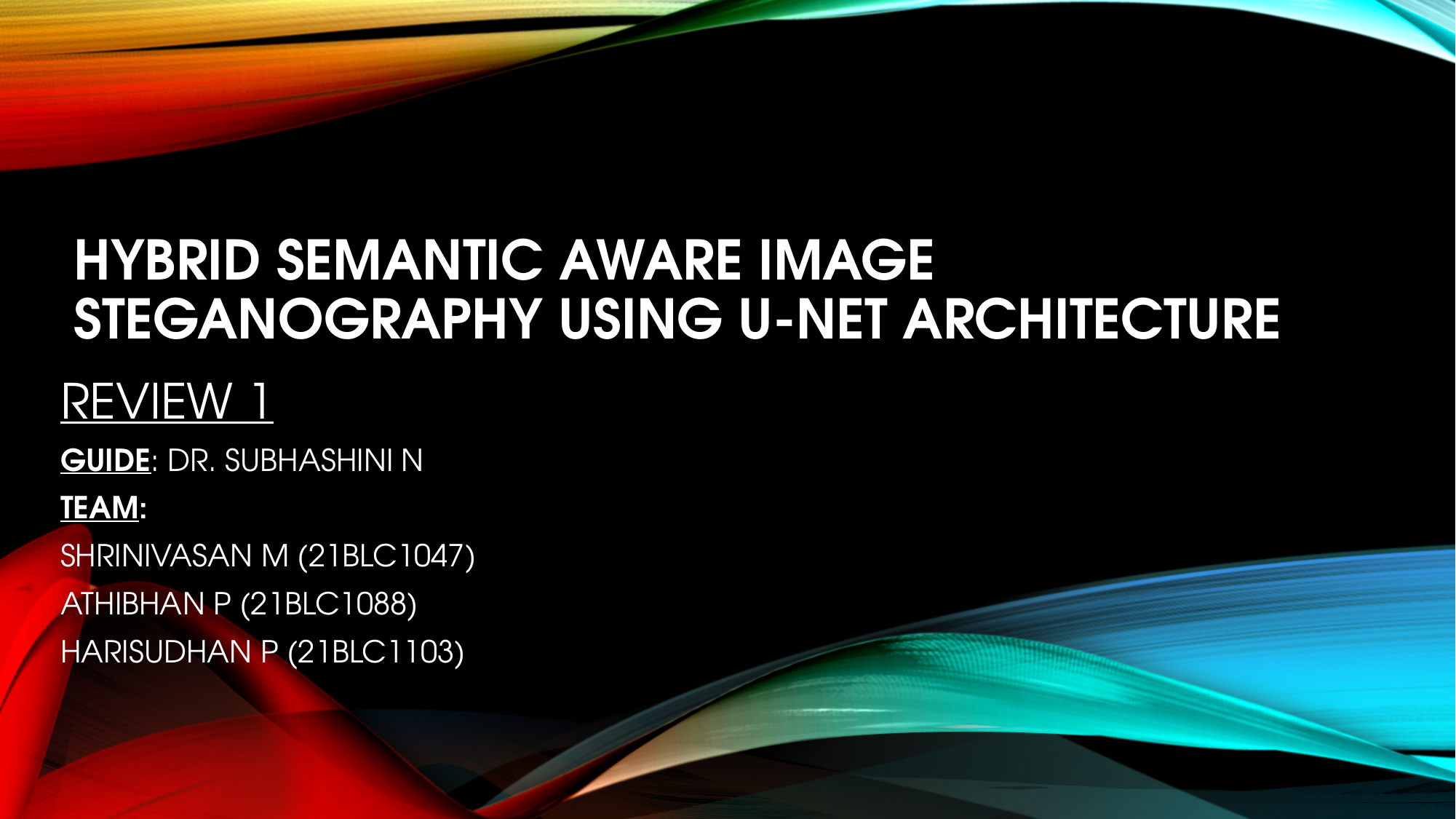

# HYBRID SEMANTIC AWARE IMAGE STEGANOGRAPHY USING U-NET ARCHITECTURE
REVIEW 1
GUIDE: DR. SUBHASHINI N
TEAM:
SHRINIVASAN M (21BLC1047)
ATHIBHAN P (21BLC1088)
HARISUDHAN P (21BLC1103)